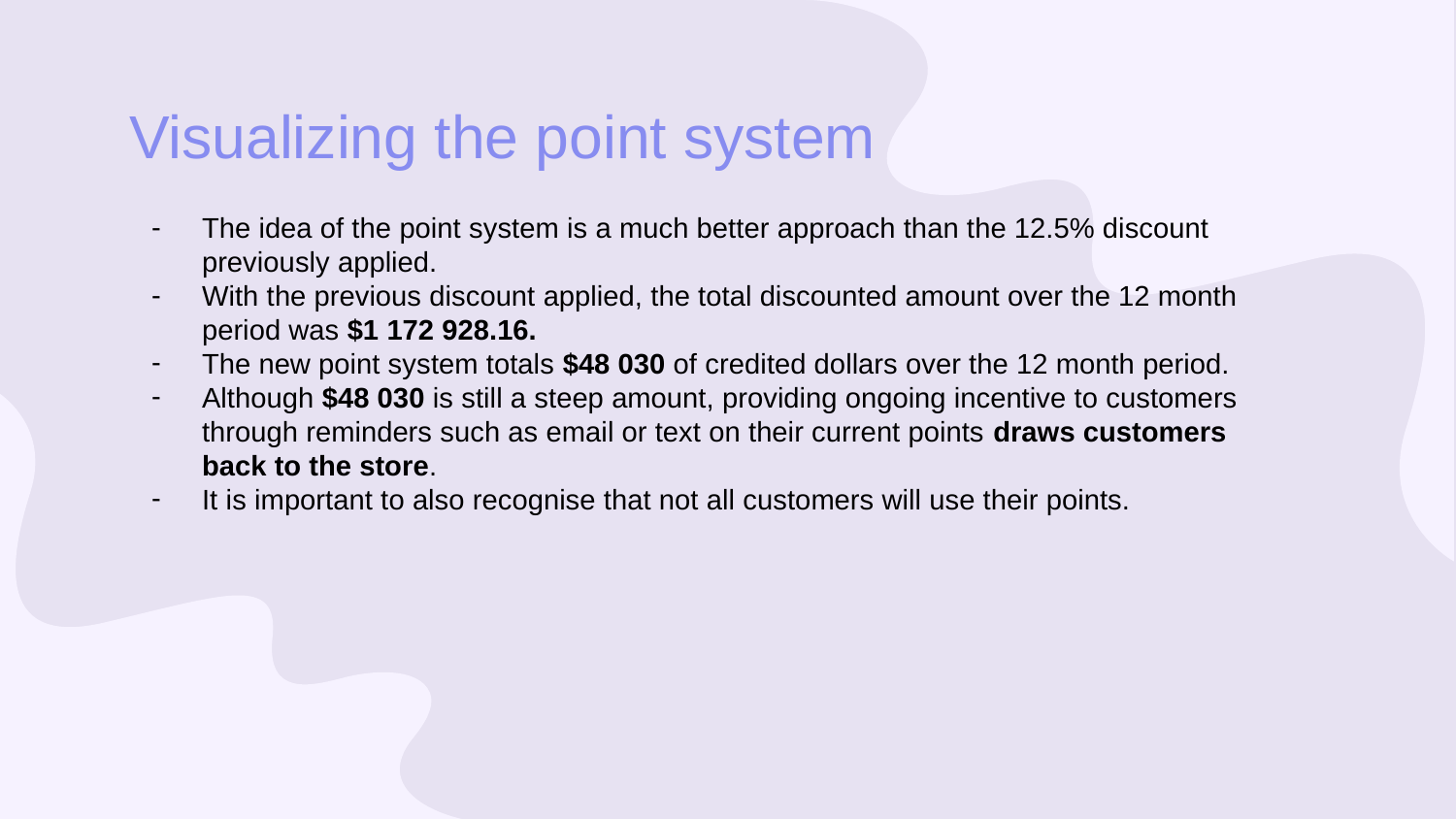

# Visualizing the point system
The idea of the point system is a much better approach than the 12.5% discount previously applied.
With the previous discount applied, the total discounted amount over the 12 month period was $1 172 928.16.
The new point system totals $48 030 of credited dollars over the 12 month period.
Although $48 030 is still a steep amount, providing ongoing incentive to customers through reminders such as email or text on their current points draws customers back to the store.
It is important to also recognise that not all customers will use their points.